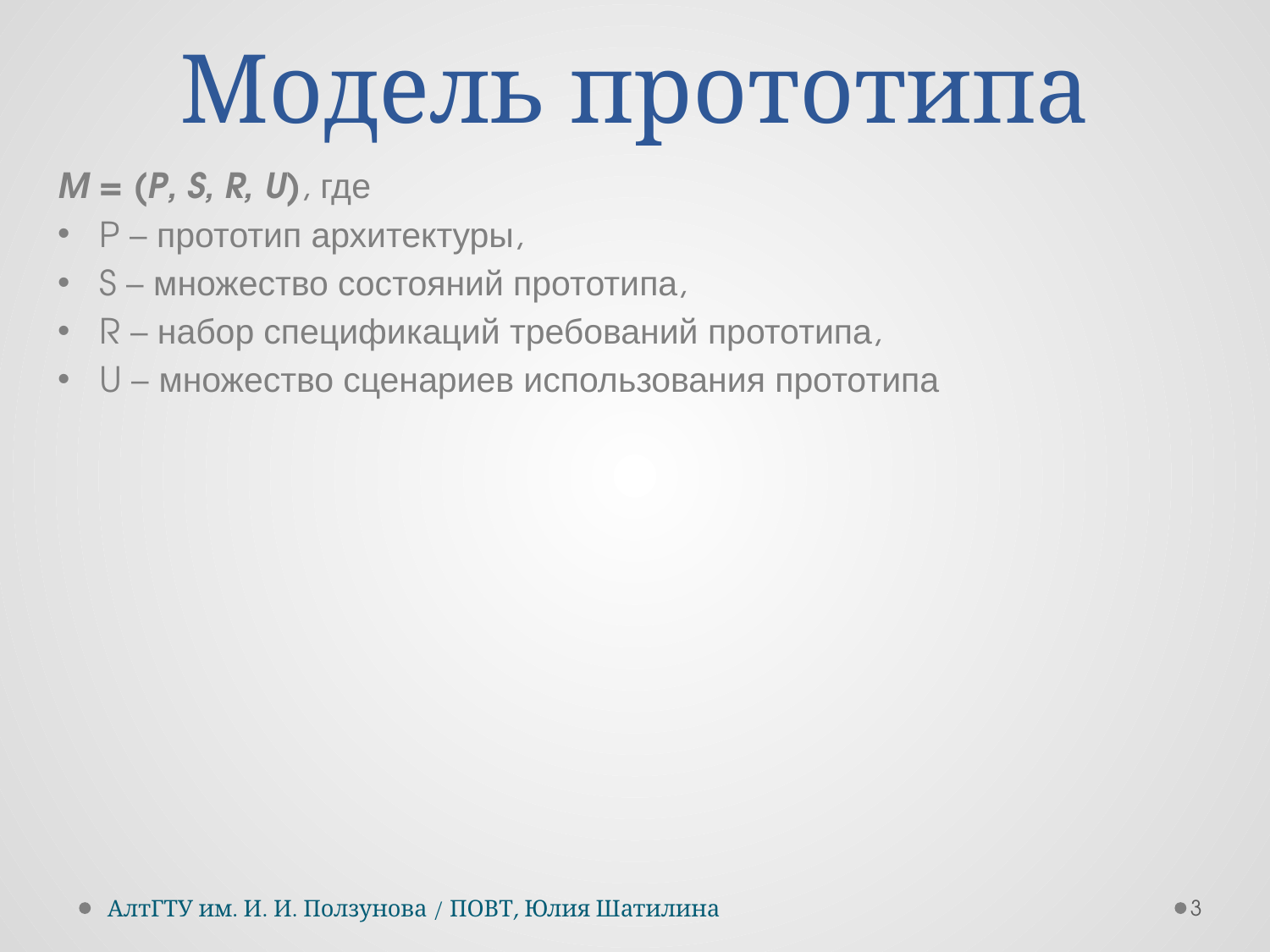

Модель прототипа
M = (P, S, R, U), где
P – прототип архитектуры,
S – множество состояний прототипа,
R – набор спецификаций требований прототипа,
U – множество сценариев использования прототипа
3
АлтГТУ им. И. И. Ползунова / ПОВТ, Юлия Шатилина